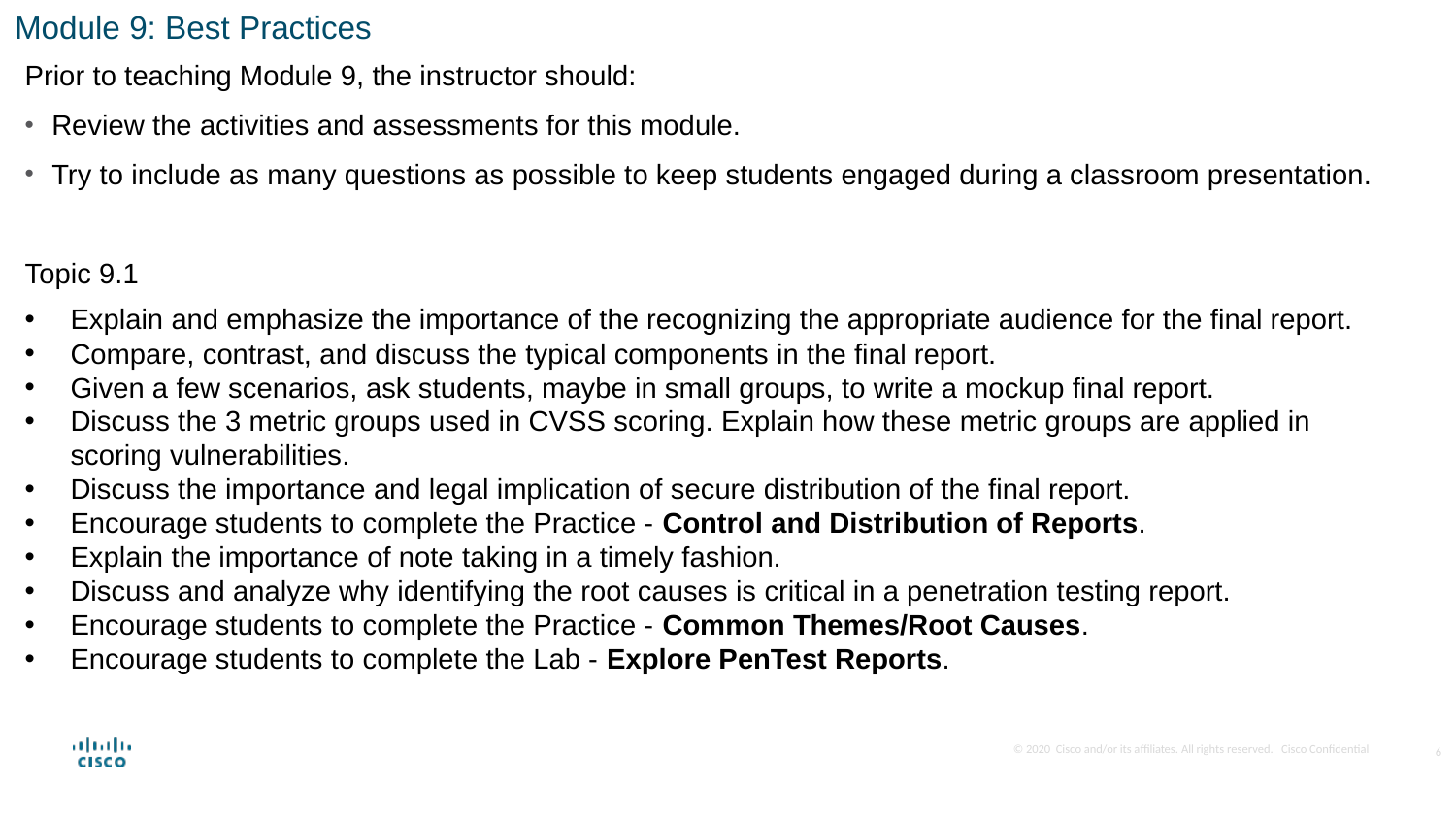

Module 9: Best Practices
Prior to teaching Module 9, the instructor should:
Review the activities and assessments for this module.
Try to include as many questions as possible to keep students engaged during a classroom presentation.

Topic 9.1
Explain and emphasize the importance of the recognizing the appropriate audience for the final report.
Compare, contrast, and discuss the typical components in the final report.
Given a few scenarios, ask students, maybe in small groups, to write a mockup final report.
Discuss the 3 metric groups used in CVSS scoring. Explain how these metric groups are applied in scoring vulnerabilities.
Discuss the importance and legal implication of secure distribution of the final report.
Encourage students to complete the Practice - Control and Distribution of Reports.
Explain the importance of note taking in a timely fashion.
Discuss and analyze why identifying the root causes is critical in a penetration testing report.
Encourage students to complete the Practice - Common Themes/Root Causes.
Encourage students to complete the Lab - Explore PenTest Reports.

6